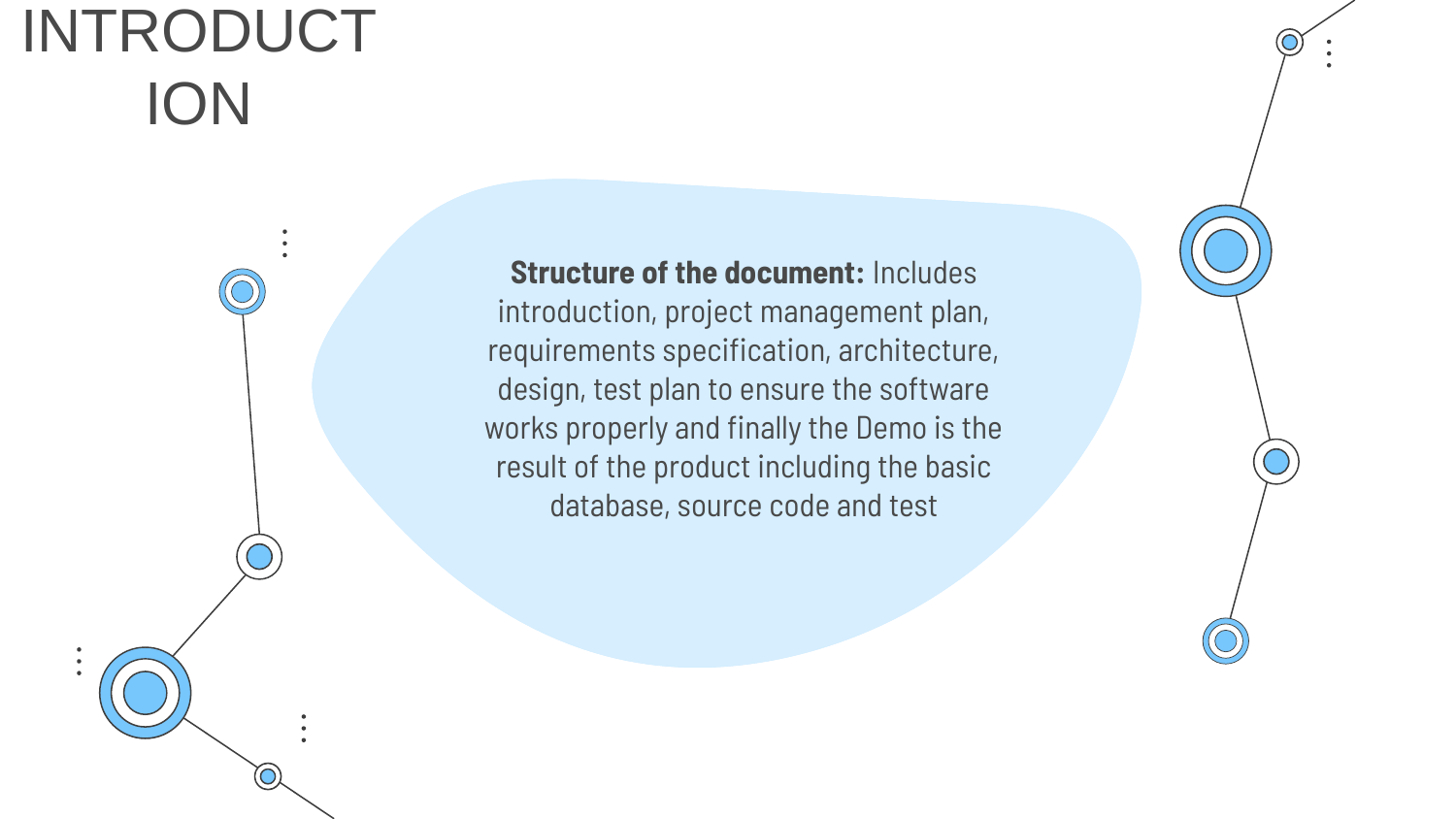

# INTRODUCTION
Structure of the document: Includes introduction, project management plan, requirements specification, architecture, design, test plan to ensure the software works properly and finally the Demo is the result of the product including the basic database, source code and test